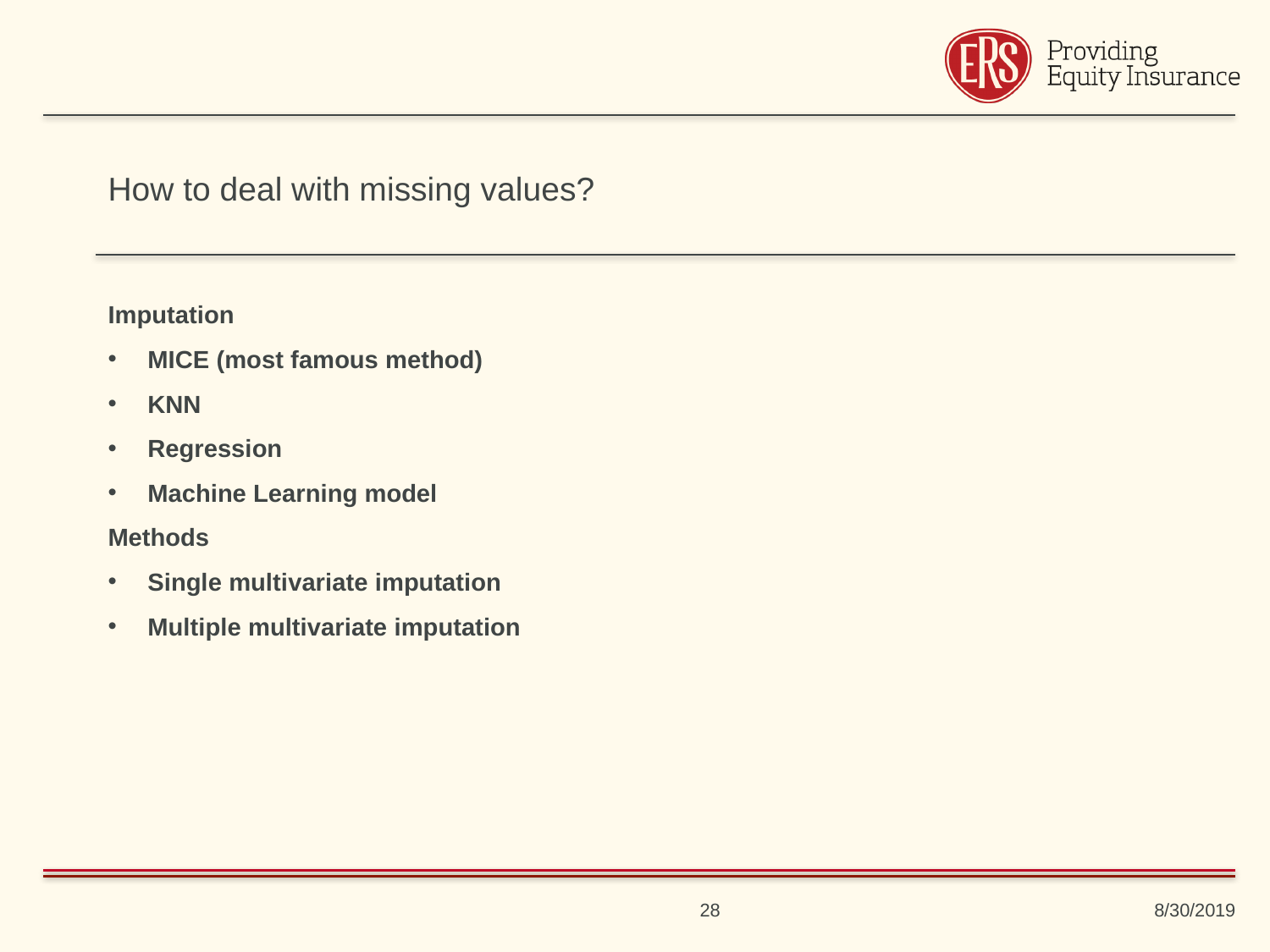

# How to deal with missing values?
Imputation
MICE (most famous method)
KNN
Regression
Machine Learning model
Methods
Single multivariate imputation
Multiple multivariate imputation

28
8/30/2019